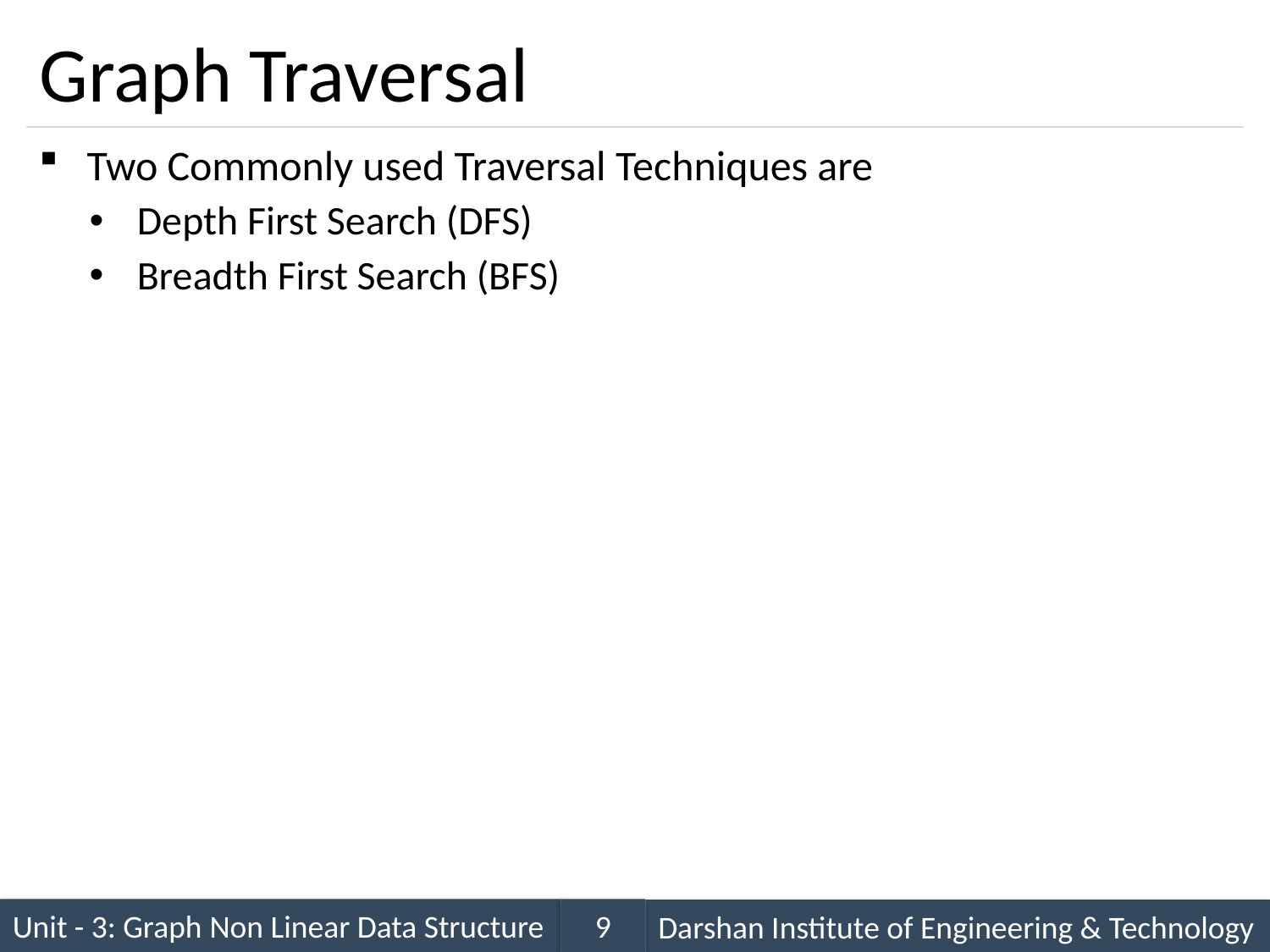

# Graph Traversal
Two Commonly used Traversal Techniques are
Depth First Search (DFS)
Breadth First Search (BFS)